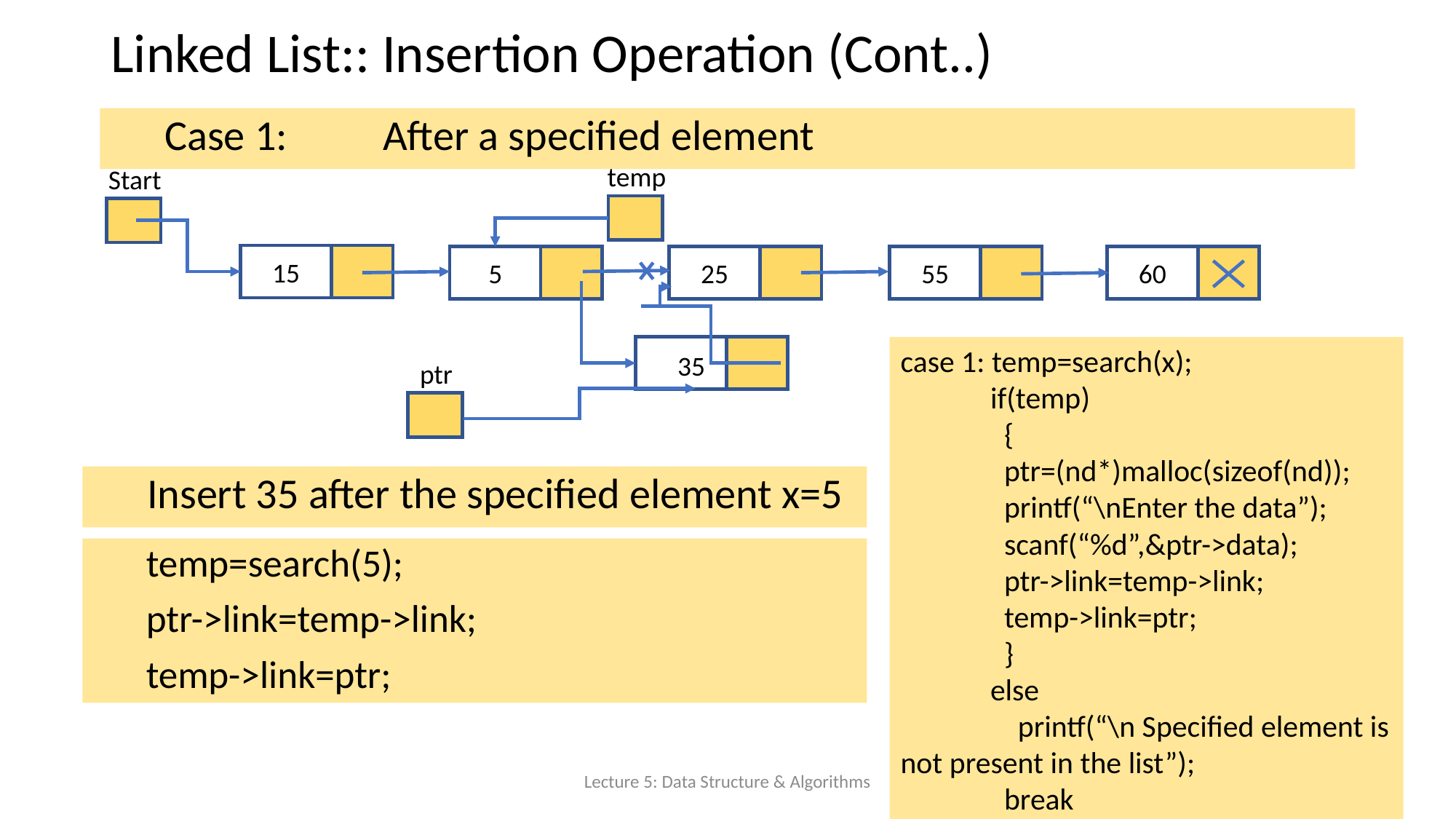

# Linked List:: Insertion Operation (Cont..)
Case 1:	After a specified element
temp

Start

15

5

25

55

60

case 1: temp=search(x);
             if(temp)
               {
               ptr=(nd*)malloc(sizeof(nd));
               printf(“\nEnter the data”);
               scanf(“%d”,&ptr->data);
               ptr->link=temp->link;
               temp->link=ptr;
               }
             else
                 printf(“\n Specified element is not present in the list”);
               break
35

ptr

Insert 35 after the specified element x=5
temp=search(5);
ptr->link=temp->link;
temp->link=ptr;
Lecture 5: Data Structure & Algorithms
21